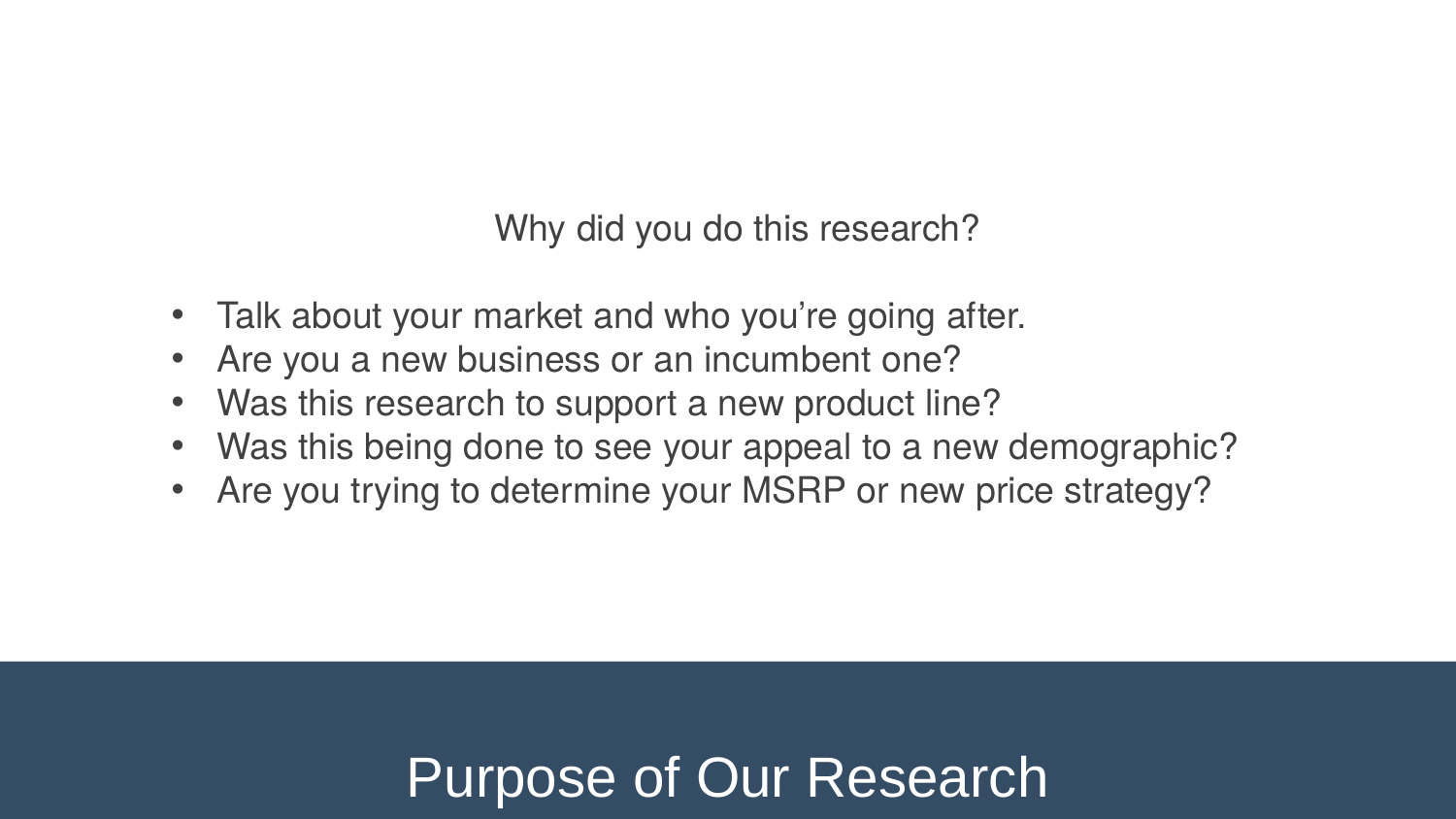

Why did you do this research?

Talk about your market and who you’re going after.
Are you a new business or an incumbent one?
Was this research to support a new product line?
Was this being done to see your appeal to a new demographic?
Are you trying to determine your MSRP or new price strategy?

Purpose of Our Research